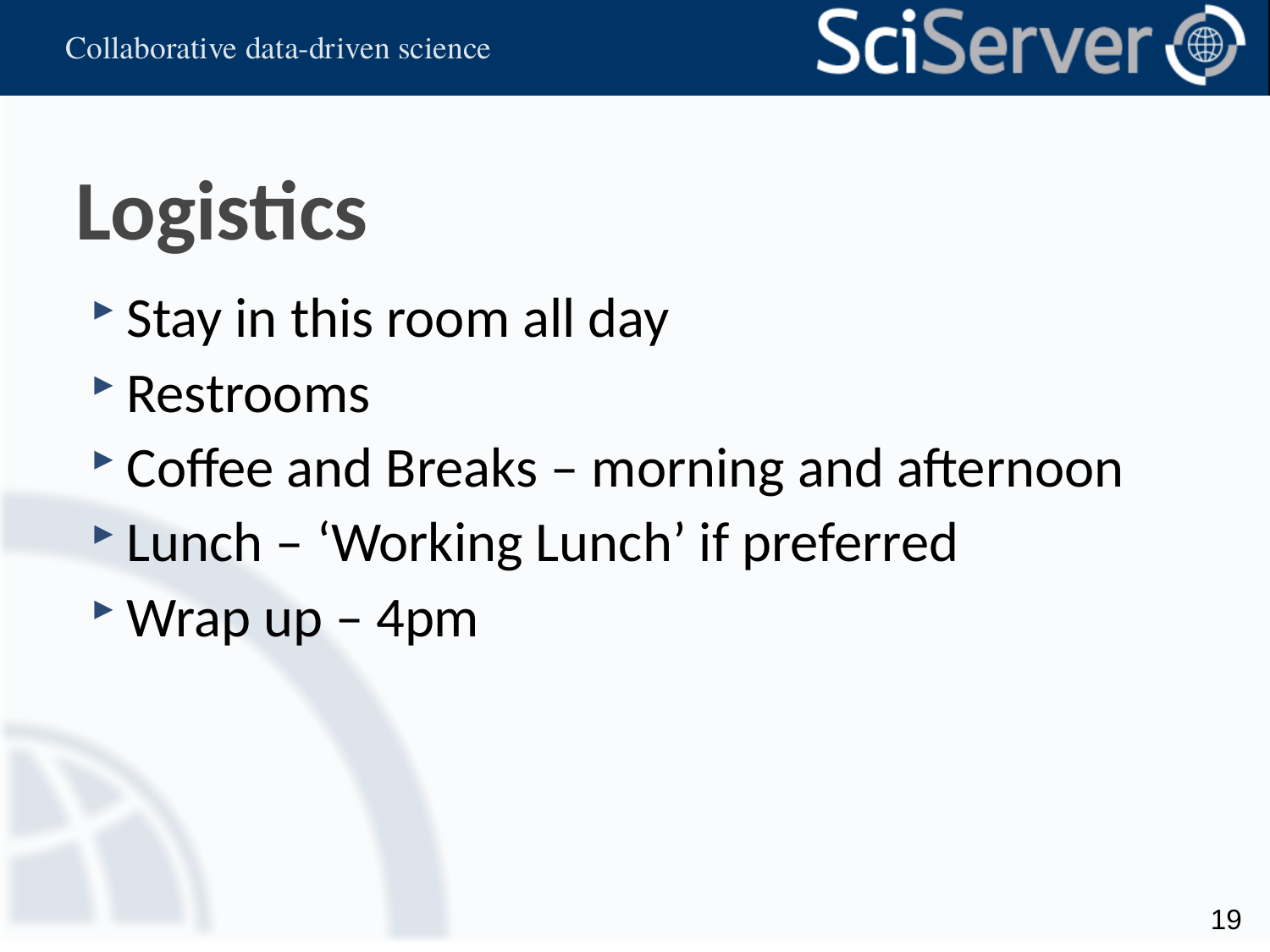

# Logistics
Stay in this room all day
Restrooms
Coffee and Breaks – morning and afternoon
Lunch – ‘Working Lunch’ if preferred
Wrap up – 4pm
19